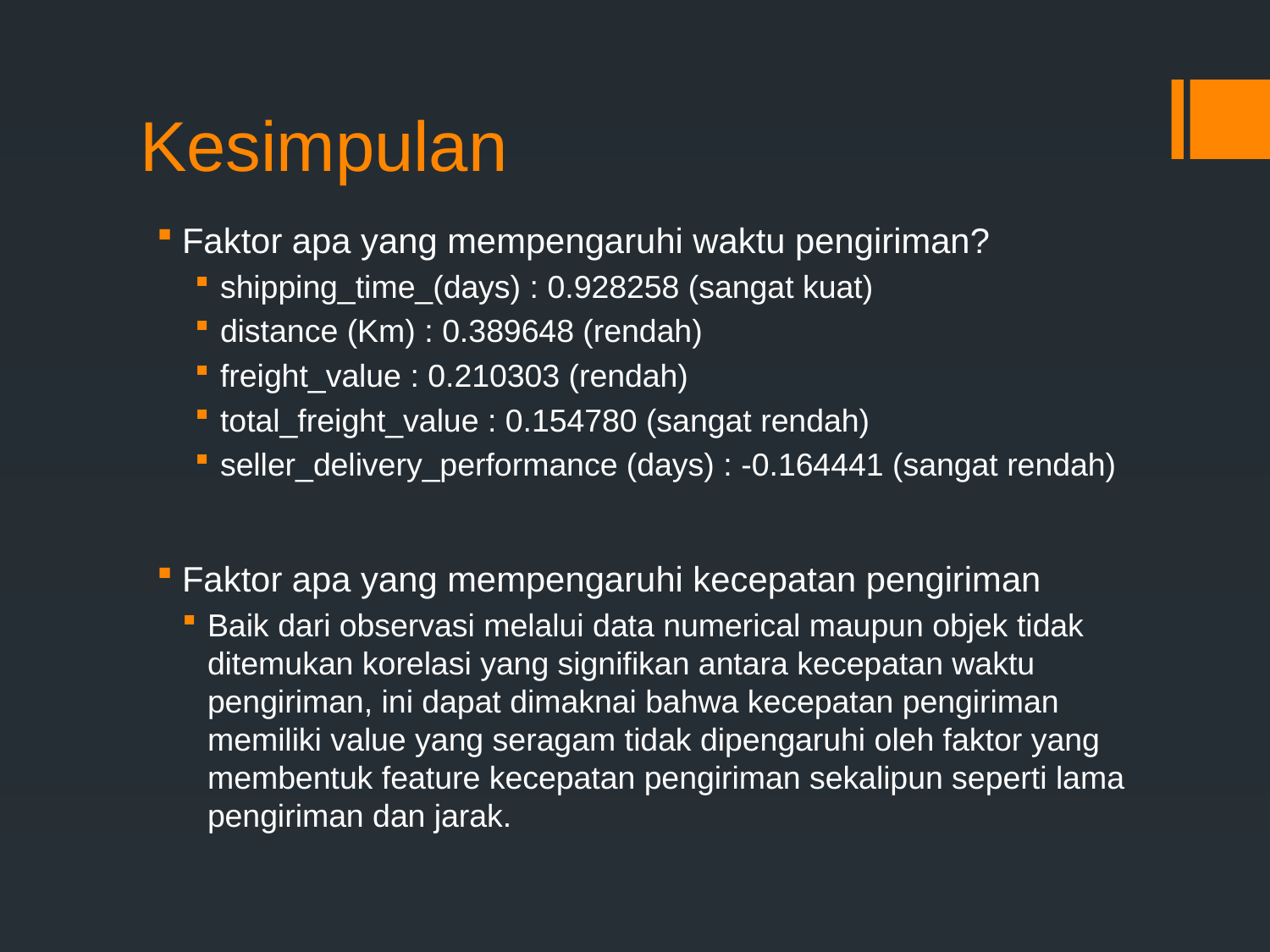

# Kesimpulan
Faktor apa yang mempengaruhi waktu pengiriman?
shipping_time_(days) : 0.928258 (sangat kuat)
distance (Km) : 0.389648 (rendah)
freight_value : 0.210303 (rendah)
total_freight_value : 0.154780 (sangat rendah)
seller_delivery_performance (days) : -0.164441 (sangat rendah)

Faktor apa yang mempengaruhi kecepatan pengiriman
Baik dari observasi melalui data numerical maupun objek tidak ditemukan korelasi yang signifikan antara kecepatan waktu pengiriman, ini dapat dimaknai bahwa kecepatan pengiriman memiliki value yang seragam tidak dipengaruhi oleh faktor yang membentuk feature kecepatan pengiriman sekalipun seperti lama pengiriman dan jarak.